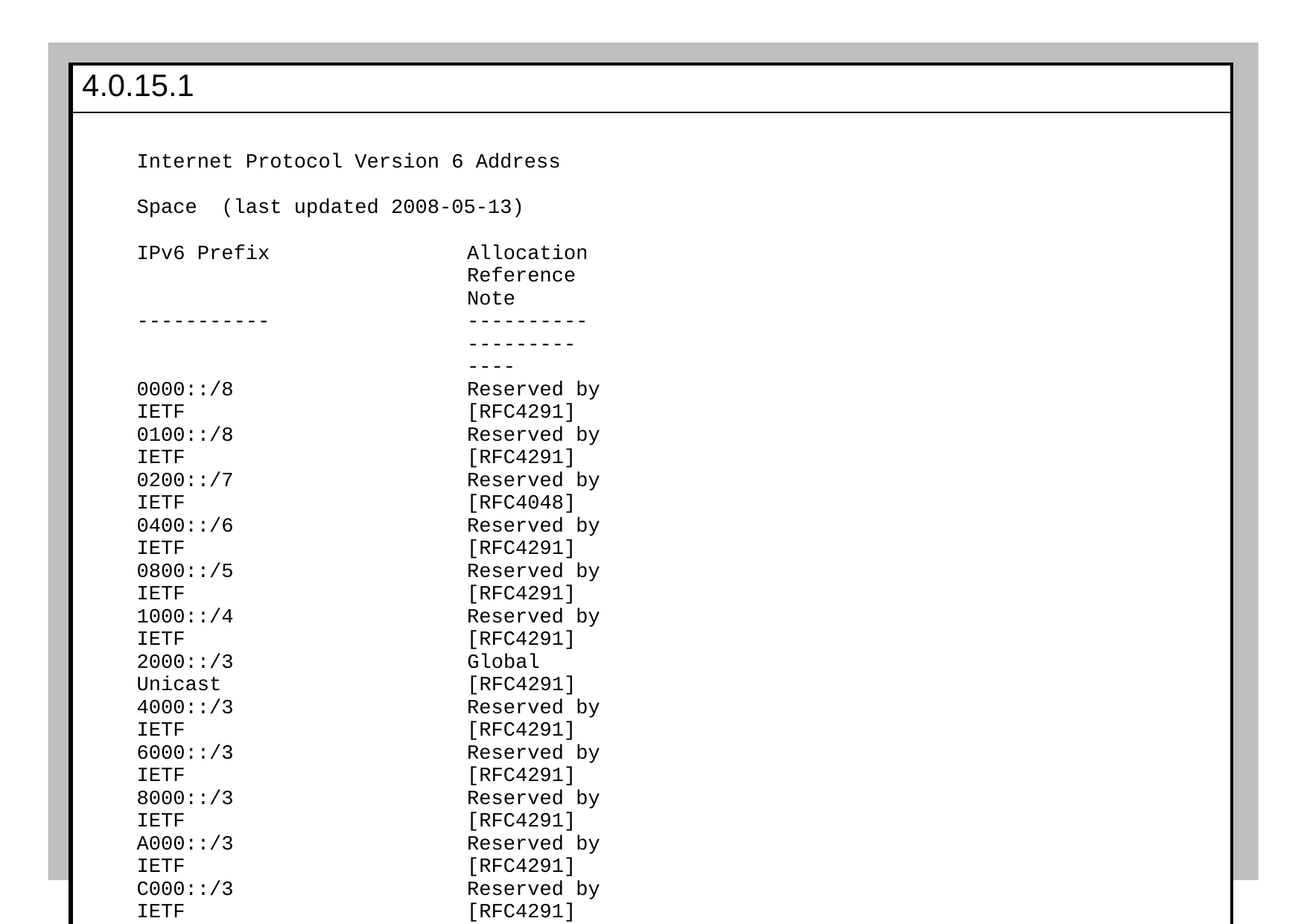

| 4.0.15.1 |
| --- |
| Internet Protocol Version 6 Address Space (last updated 2008-05-13) IPv6 Prefix Allocation Reference Note ----------- ---------- --------- ---- 0000::/8 Reserved by IETF [RFC4291] 0100::/8 Reserved by IETF [RFC4291] 0200::/7 Reserved by IETF [RFC4048] 0400::/6 Reserved by IETF [RFC4291] 0800::/5 Reserved by IETF [RFC4291] 1000::/4 Reserved by IETF [RFC4291] 2000::/3 Global Unicast [RFC4291] 4000::/3 Reserved by IETF [RFC4291] 6000::/3 Reserved by IETF [RFC4291] 8000::/3 Reserved by IETF [RFC4291] A000::/3 Reserved by IETF [RFC4291] C000::/3 Reserved by IETF [RFC4291] E000::/4 Reserved by IETF [RFC4291] F000::/5 Reserved by IETF [RFC4291] F800::/6 Reserved by IETF [RFC4291] FC00::/7 Unique Local Unicast [RFC4193] FE00::/9 Reserved by IETF [RFC4291] FE80::/10 Link Local Unicast [RFC4291] FEC0::/10 Reserved by IETF [RFC3879] FF00::/8 Multicast [RFC4291] |
| [IANA] |